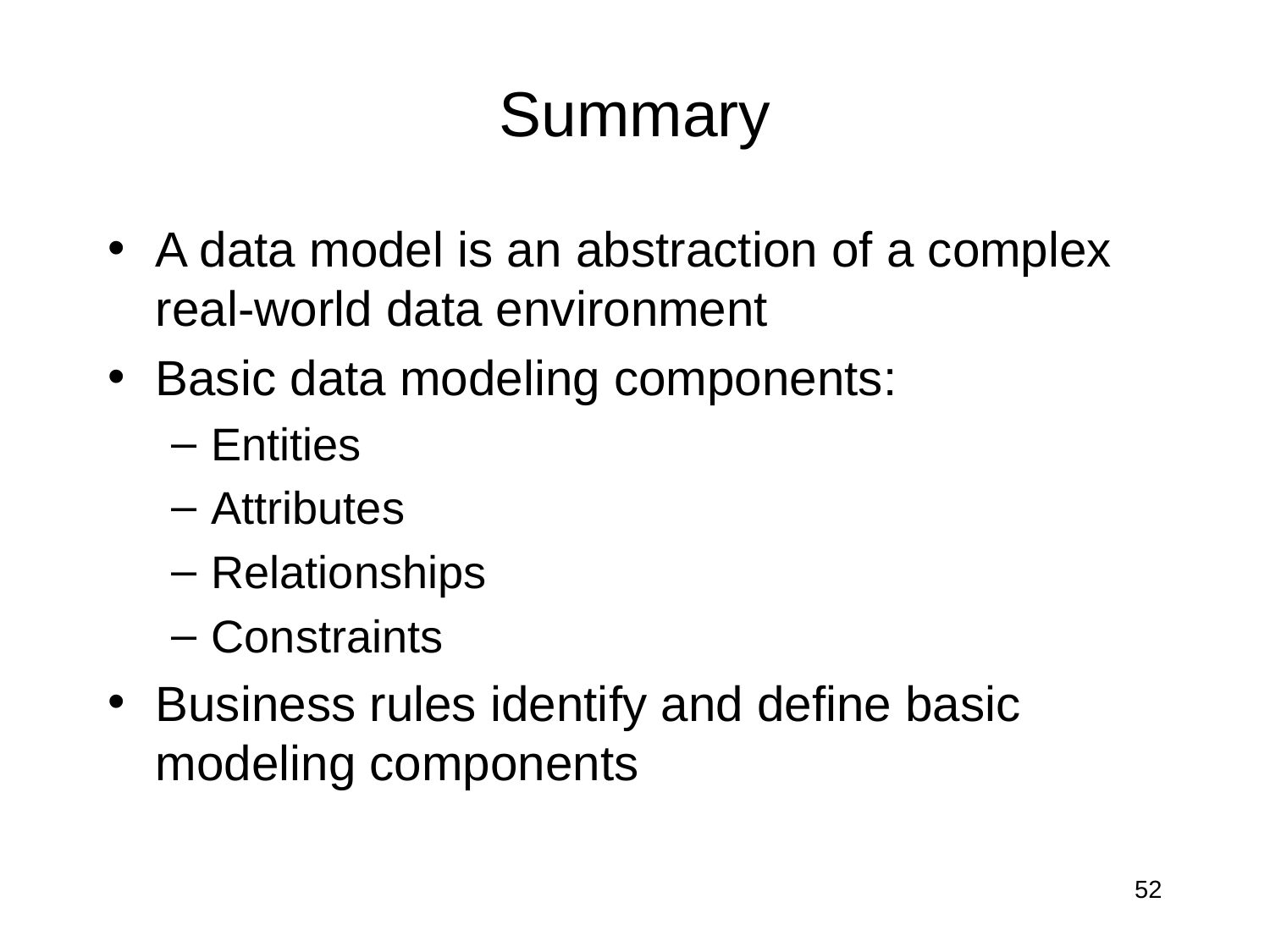

# Summary
A data model is an abstraction of a complex real-world data environment
Basic data modeling components:
Entities
Attributes
Relationships
Constraints
Business rules identify and define basic modeling components